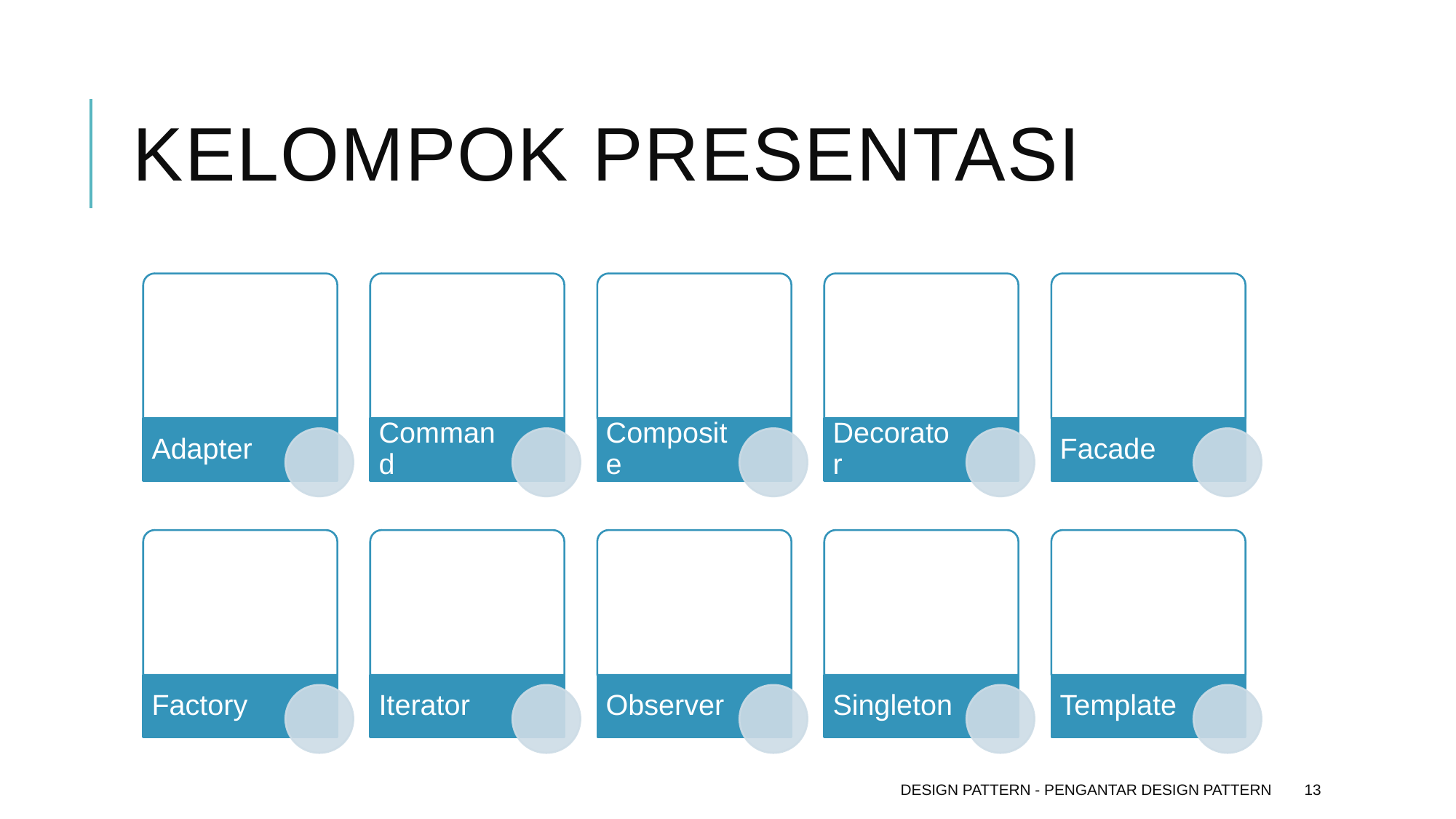

# Kelompok Presentasi

Adapter

Command

Composite

Decorator
Facade
Factory
Iterator
Observer
Singleton
Template
Design Pattern - Pengantar Design Pattern
13